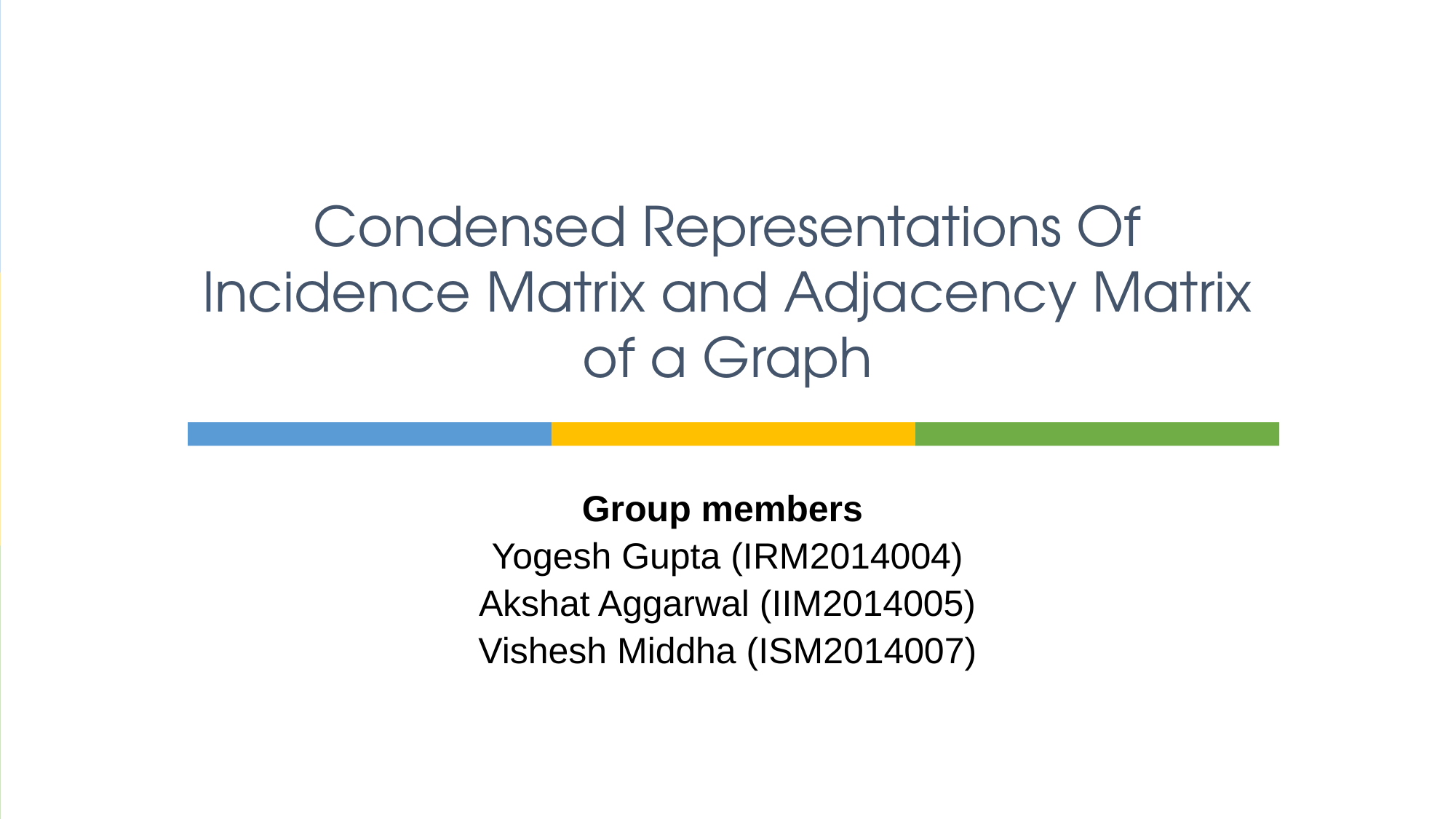

# Condensed Representations Of Incidence Matrix and Adjacency Matrix of a Graph
Group members
Yogesh Gupta (IRM2014004)
Akshat Aggarwal (IIM2014005)
Vishesh Middha (ISM2014007)